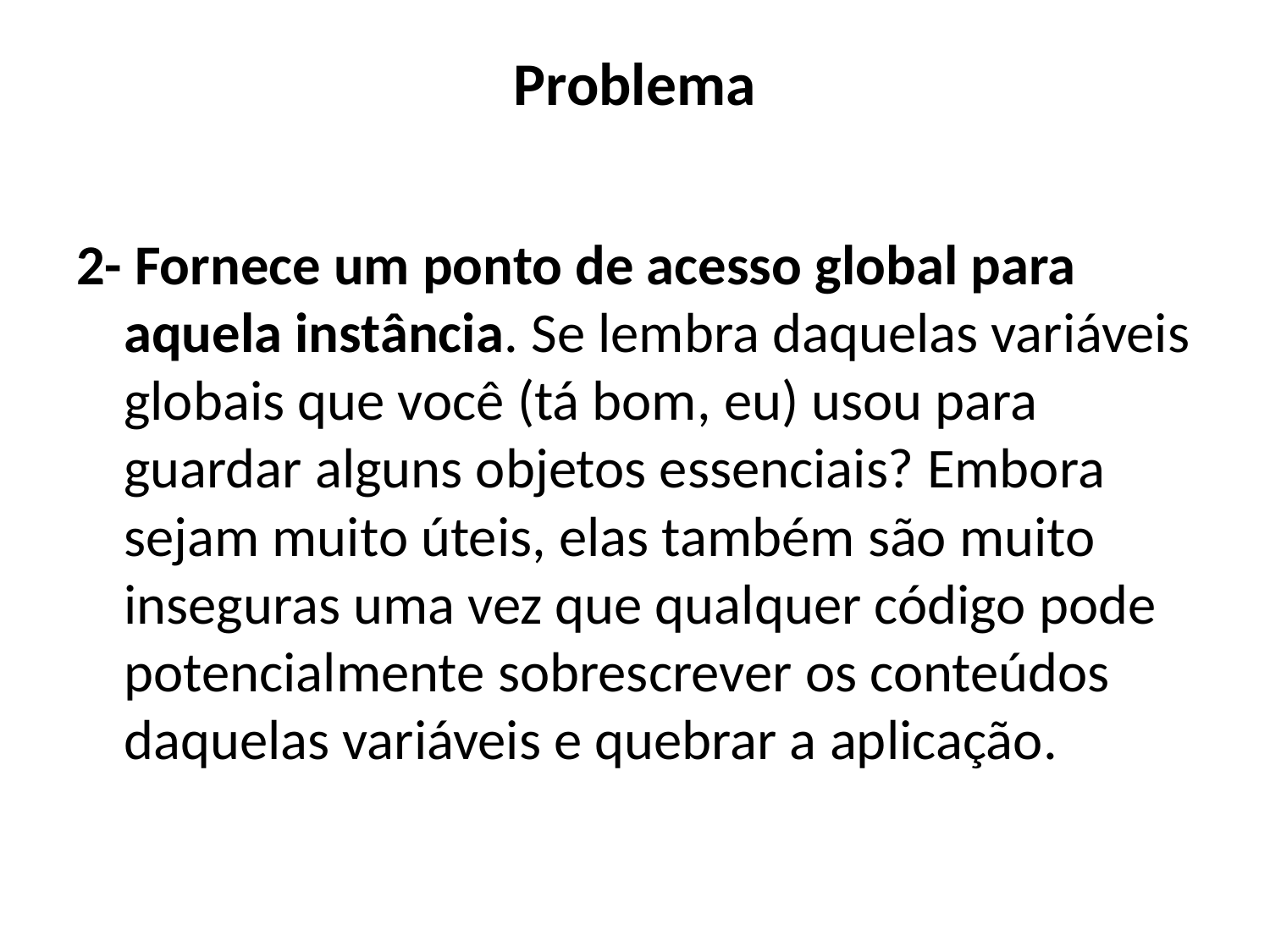

# Problema
2- Fornece um ponto de acesso global para aquela instância. Se lembra daquelas variáveis globais que você (tá bom, eu) usou para guardar alguns objetos essenciais? Embora sejam muito úteis, elas também são muito inseguras uma vez que qualquer código pode potencialmente sobrescrever os conteúdos daquelas variáveis e quebrar a aplicação.